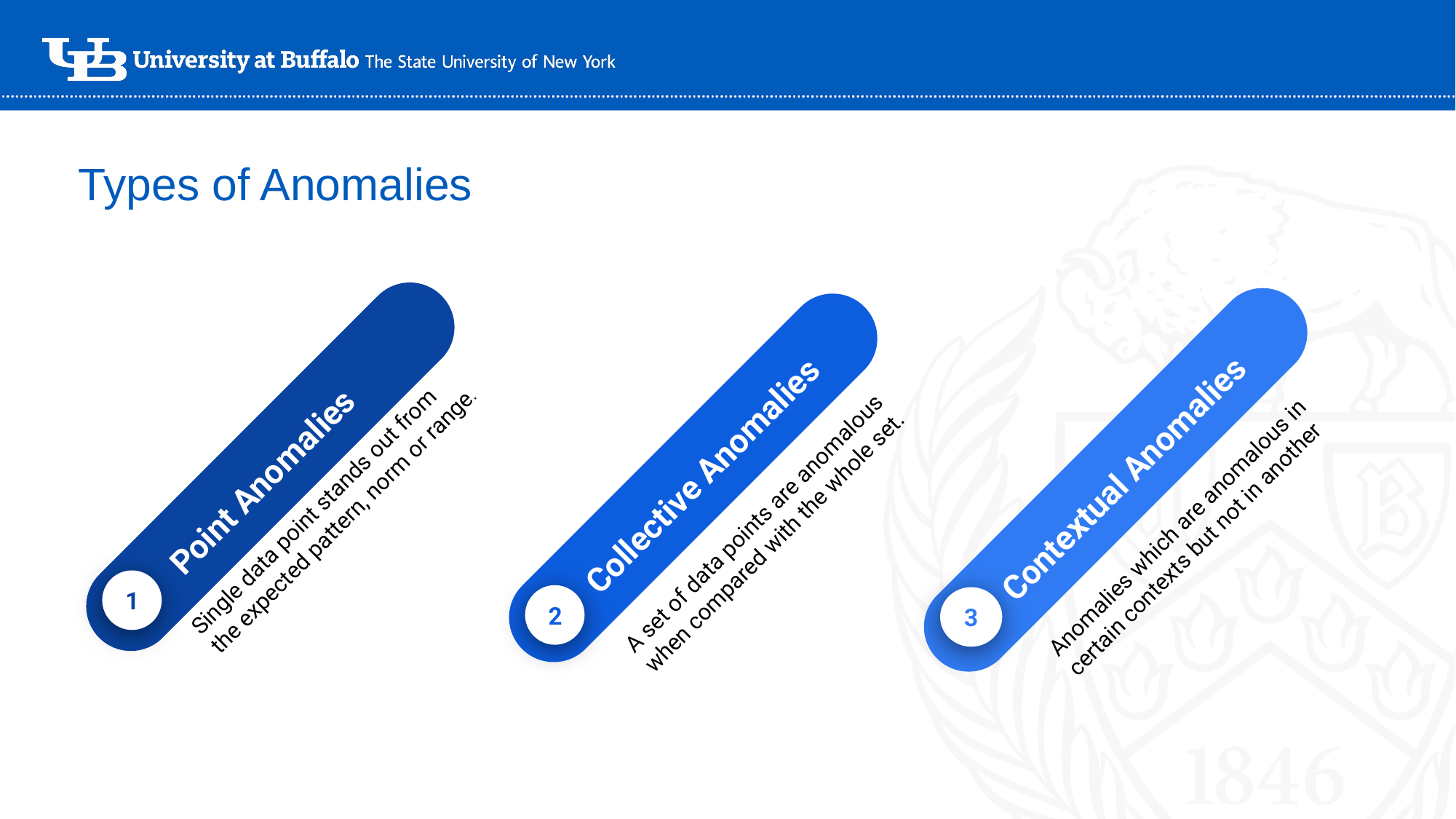

# Types of Anomalies

Point Anomalies
Single data point stands out from the expected pattern, norm or range.
1

Collective Anomalies
A set of data points are anomalous when compared with the whole set.
2

Contextual Anomalies
Anomalies which are anomalous in certain contexts but not in another
3